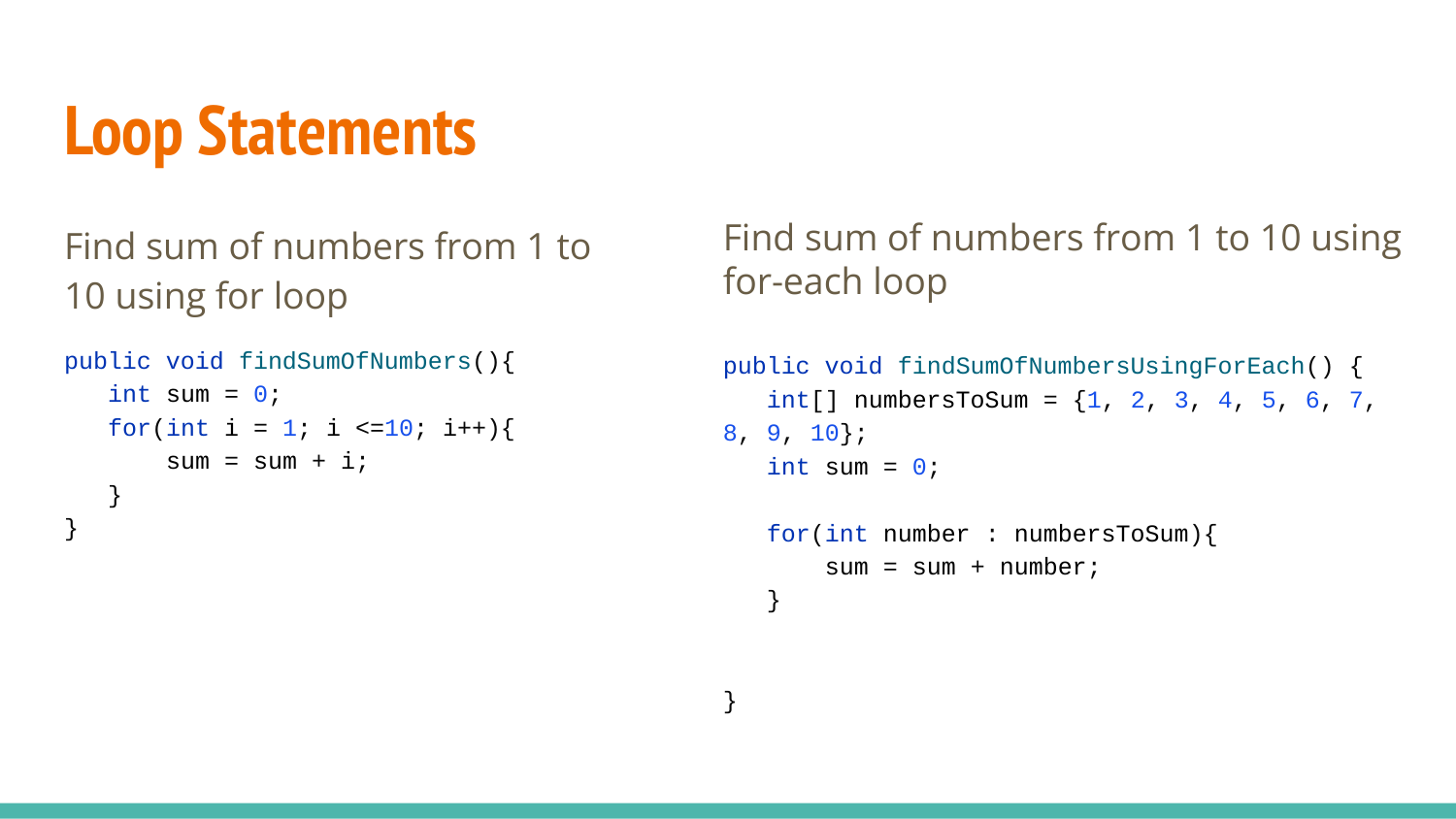

# Loop Statements
Find sum of numbers from 1 to 10 using for-each loop

public void findSumOfNumbersUsingForEach() {
   int[] numbersToSum = {1, 2, 3, 4, 5, 6, 7, 8, 9, 10};
   int sum = 0;

   for(int number : numbersToSum){
       sum = sum + number;
   }

}

Find sum of numbers from 1 to 10 using for loop
public void findSumOfNumbers(){
   int sum = 0;
   for(int i = 1; i <=10; i++){
       sum = sum + i;
   }
}